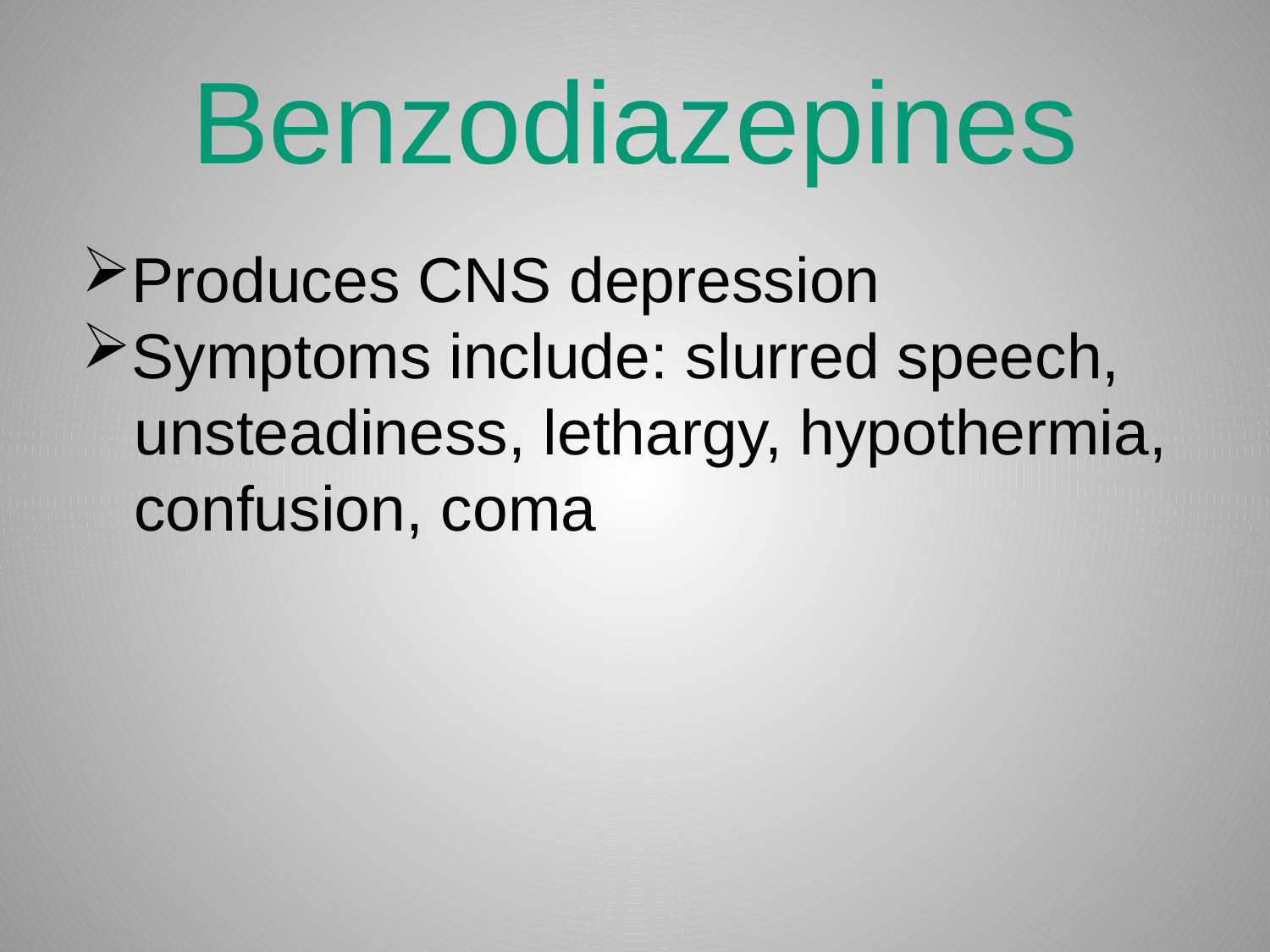

# Benzodiazepines
Produces CNS depression
Symptoms include: slurred speech,
   unsteadiness, lethargy, hypothermia,
   confusion, coma